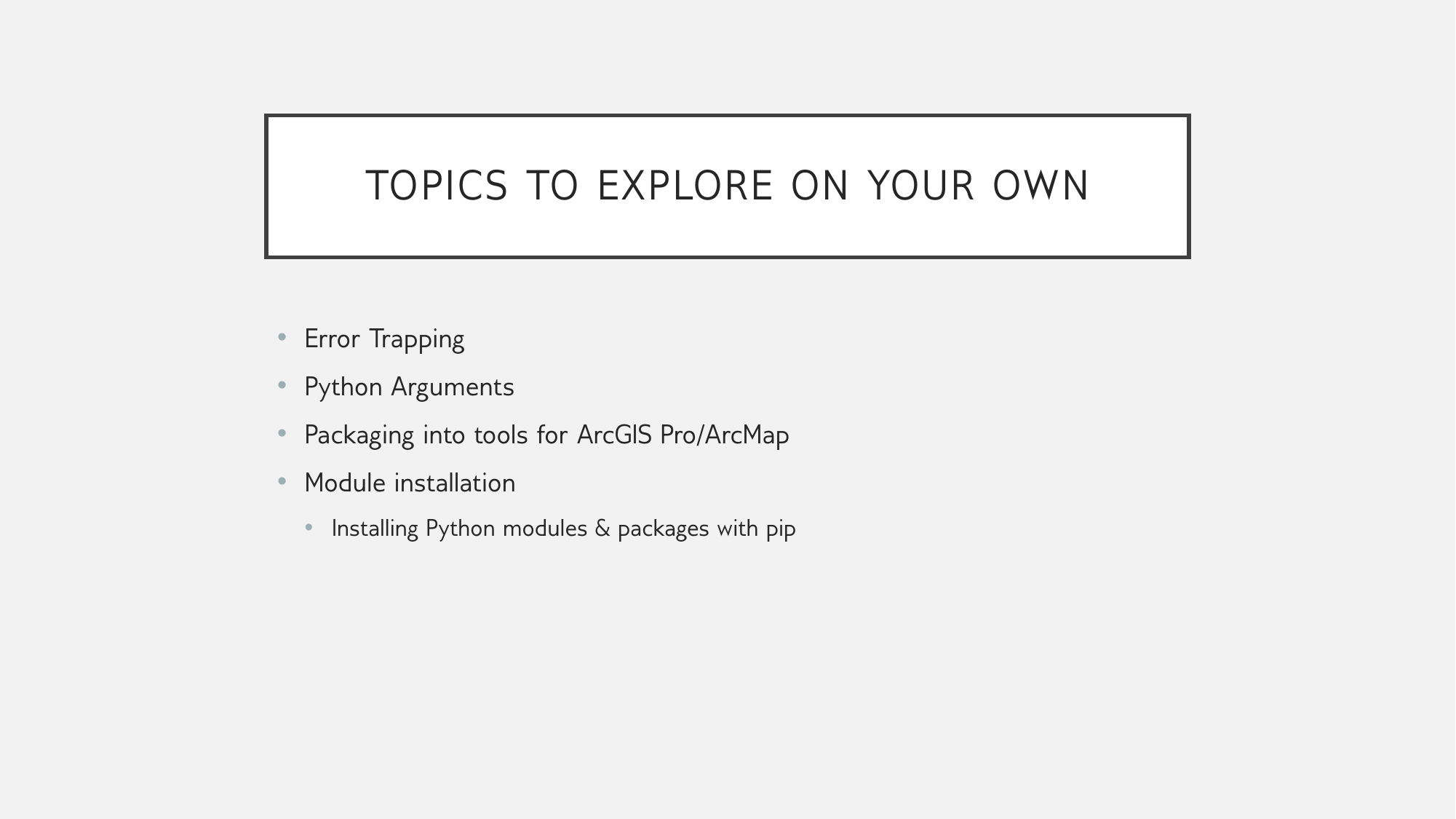

# Topics to explore on your own
Error Trapping
Python Arguments
Packaging into tools for ArcGIS Pro/ArcMap
Module installation
Installing Python modules & packages with pip